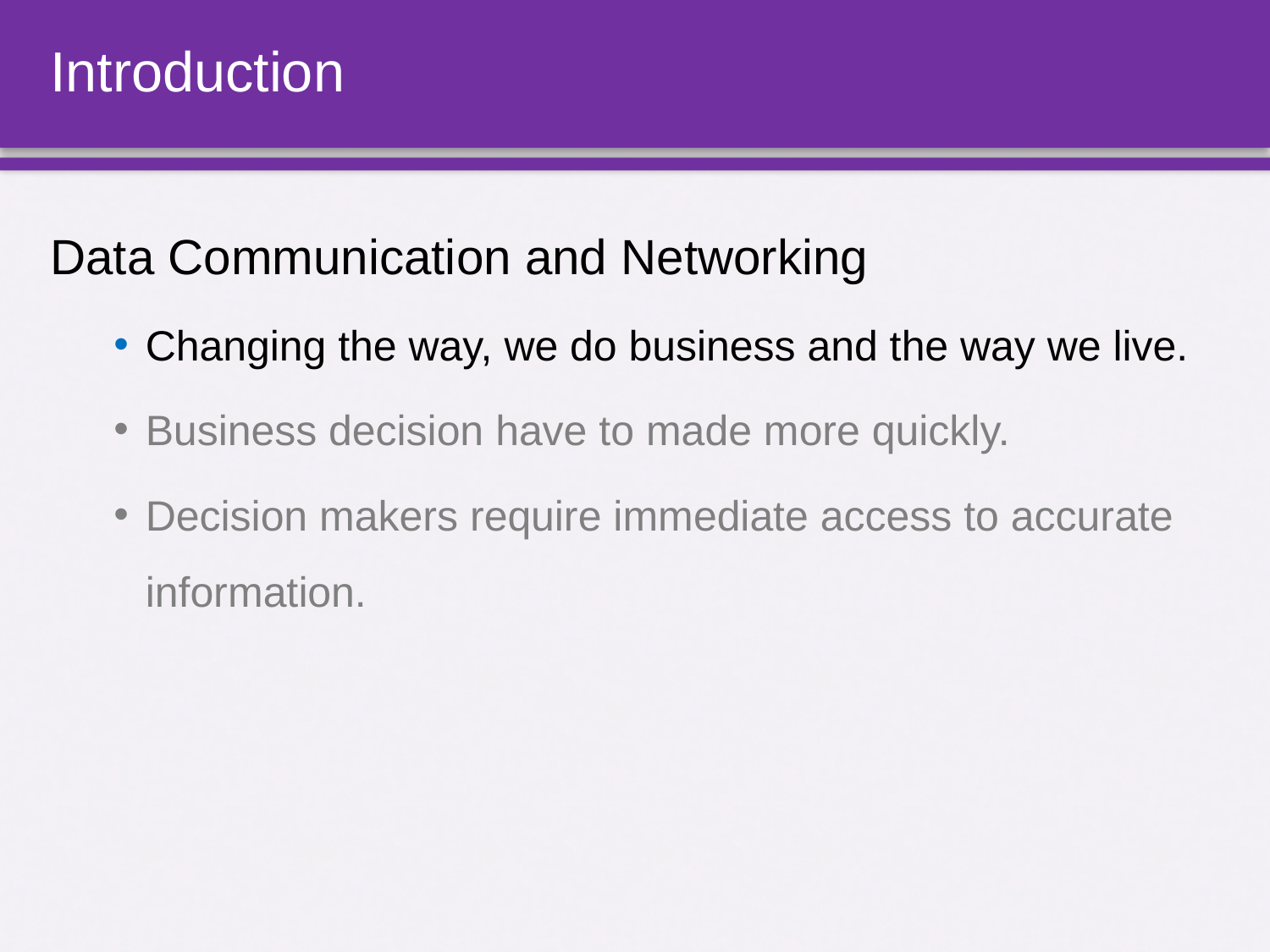

# Introduction
Data Communication and Networking
Changing the way, we do business and the way we live.
Business decision have to made more quickly.
Decision makers require immediate access to accurate information.